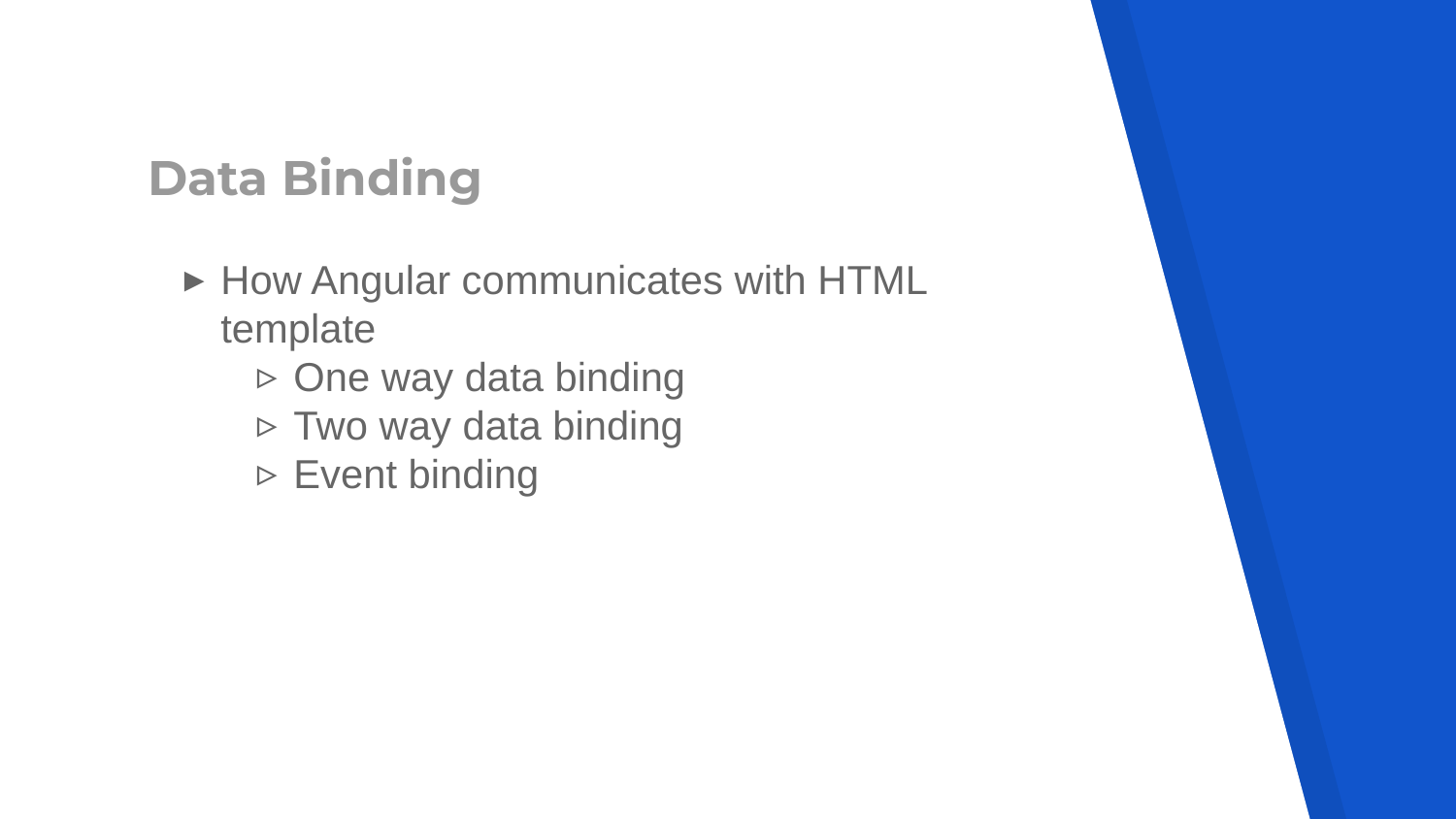

# Data Binding
How Angular communicates with HTML template
One way data binding
Two way data binding
Event binding